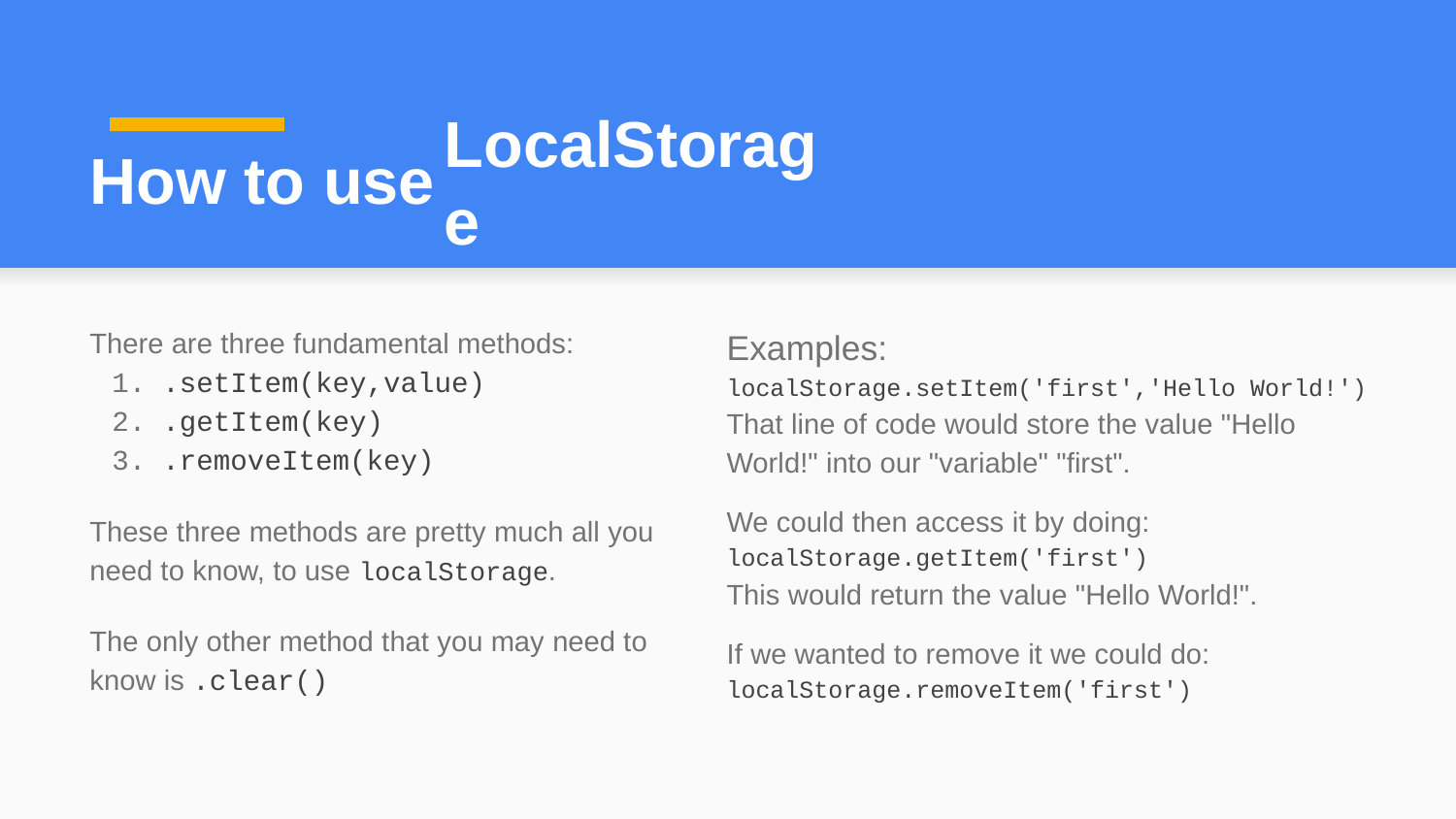

# How to use

LocalStorage
There are three fundamental methods:
.setItem(key,value)
.getItem(key)
.removeItem(key)
These three methods are pretty much all you need to know, to use localStorage.
The only other method that you may need to know is .clear()
Examples:
localStorage.setItem('first','Hello World!')
That line of code would store the value "Hello World!" into our "variable" "first".
We could then access it by doing:
localStorage.getItem('first')
This would return the value "Hello World!".
If we wanted to remove it we could do:
localStorage.removeItem('first')